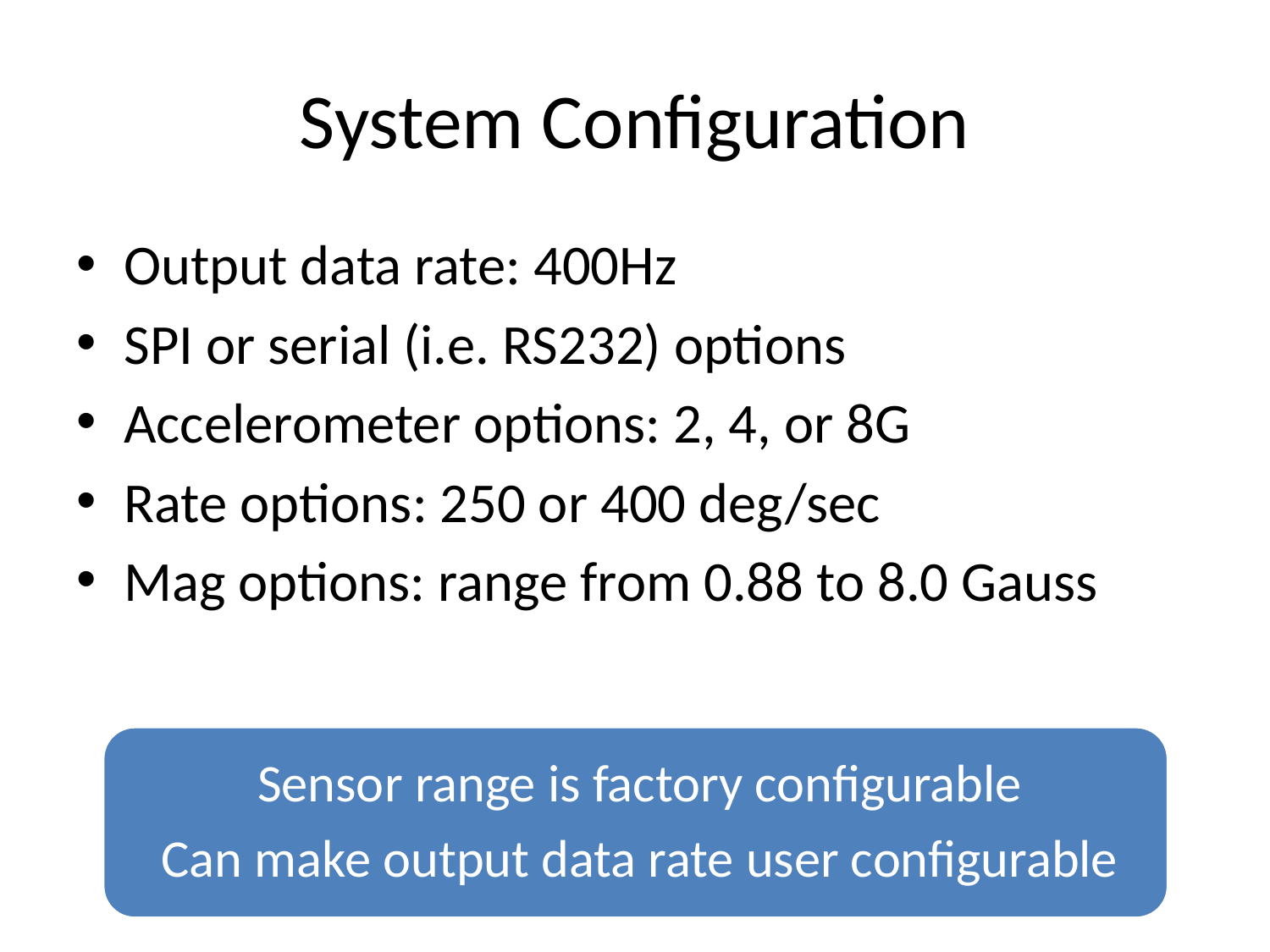

# System Configuration
Output data rate: 400Hz
SPI or serial (i.e. RS232) options
Accelerometer options: 2, 4, or 8G
Rate options: 250 or 400 deg/sec
Mag options: range from 0.88 to 8.0 Gauss

Sensor range is factory configurable
Can make output data rate user configurable